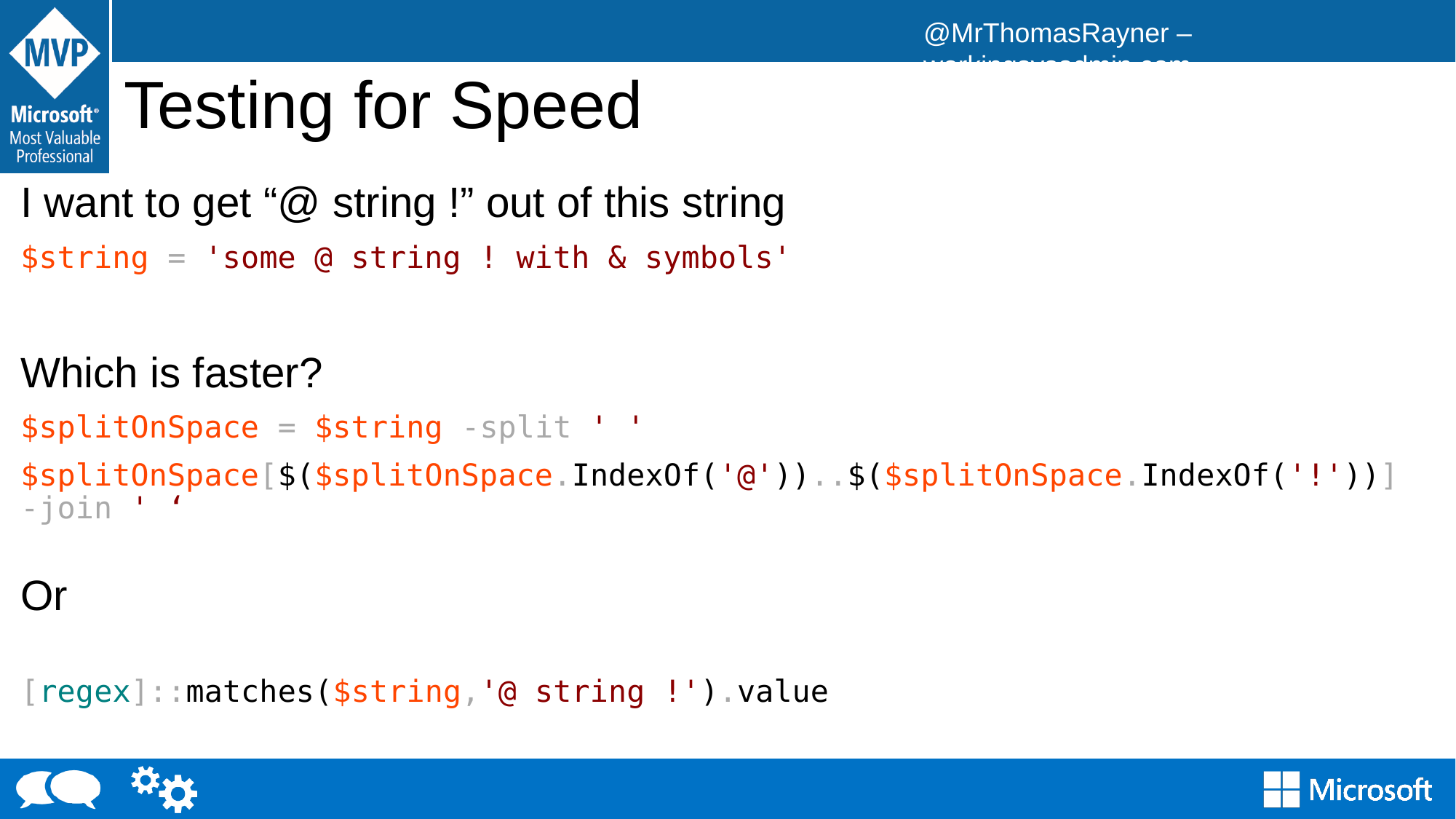

# Testing for Speed
I want to get “@ string !” out of this string
$string = 'some @ string ! with & symbols'

Which is faster?
$splitOnSpace = $string -split ' '
$splitOnSpace[$($splitOnSpace.IndexOf('@'))..$($splitOnSpace.IndexOf('!'))] -join ' ‘

Or

[regex]::matches($string,'@ string !').value